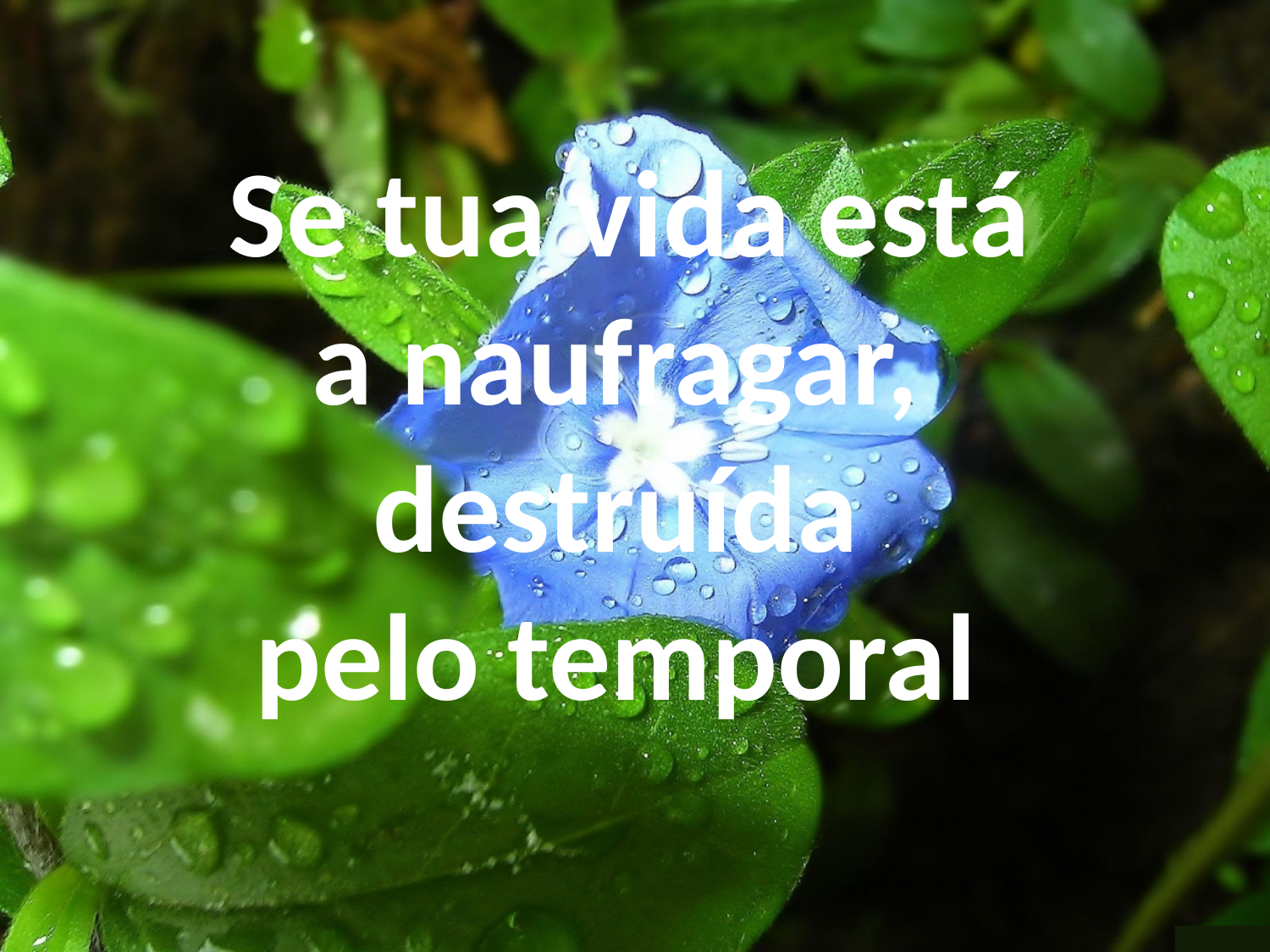

Se tua vida está
a naufragar,
destruída
pelo temporal